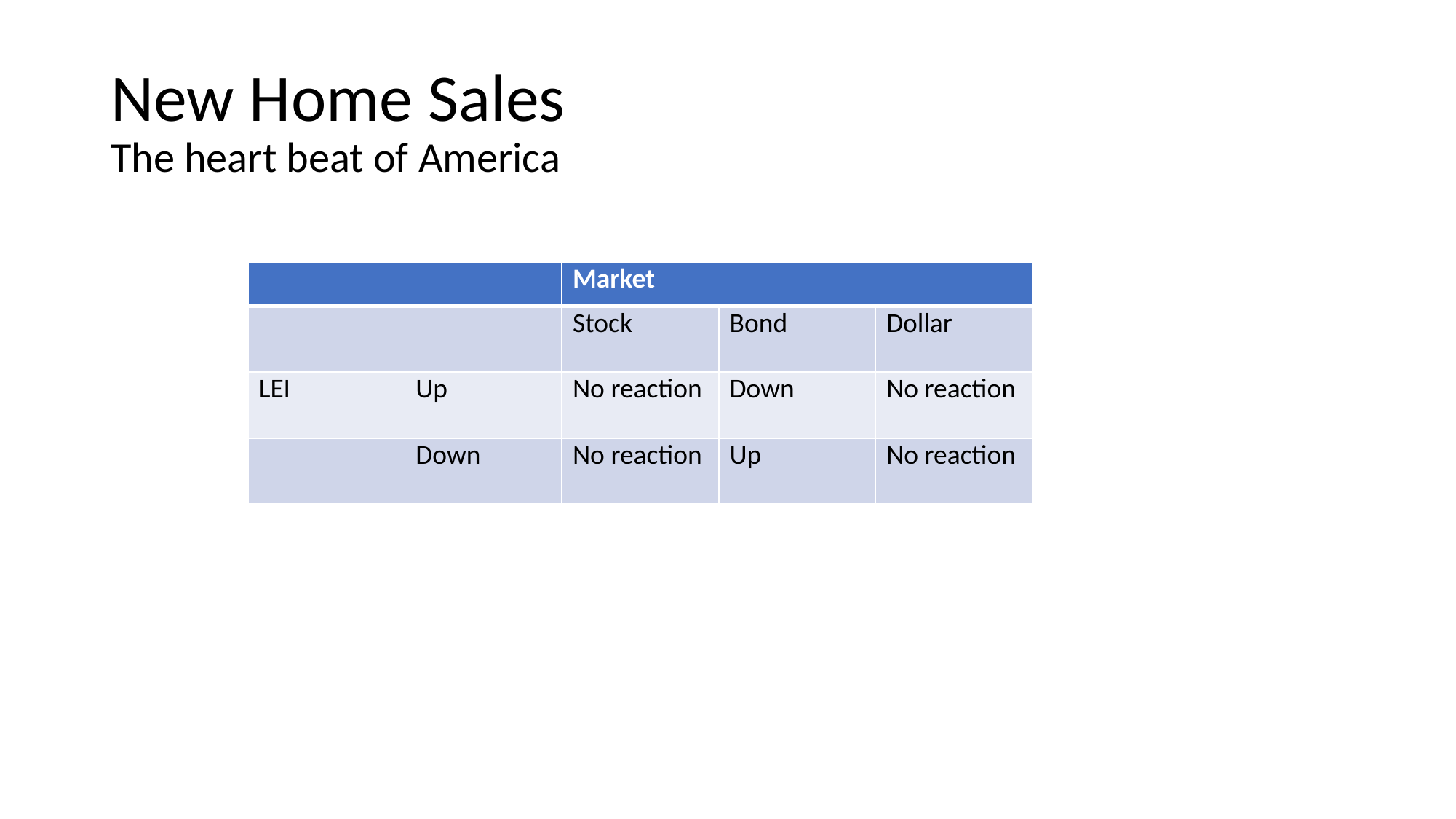

# New Home Sales The heart beat of America

|  |  | Market |  |  |
| --- | --- | --- | --- | --- |
|  |  | Stock | Bond | Dollar |
| LEI | Up | No reaction | Down | No reaction |
|  | Down | No reaction | Up | No reaction |